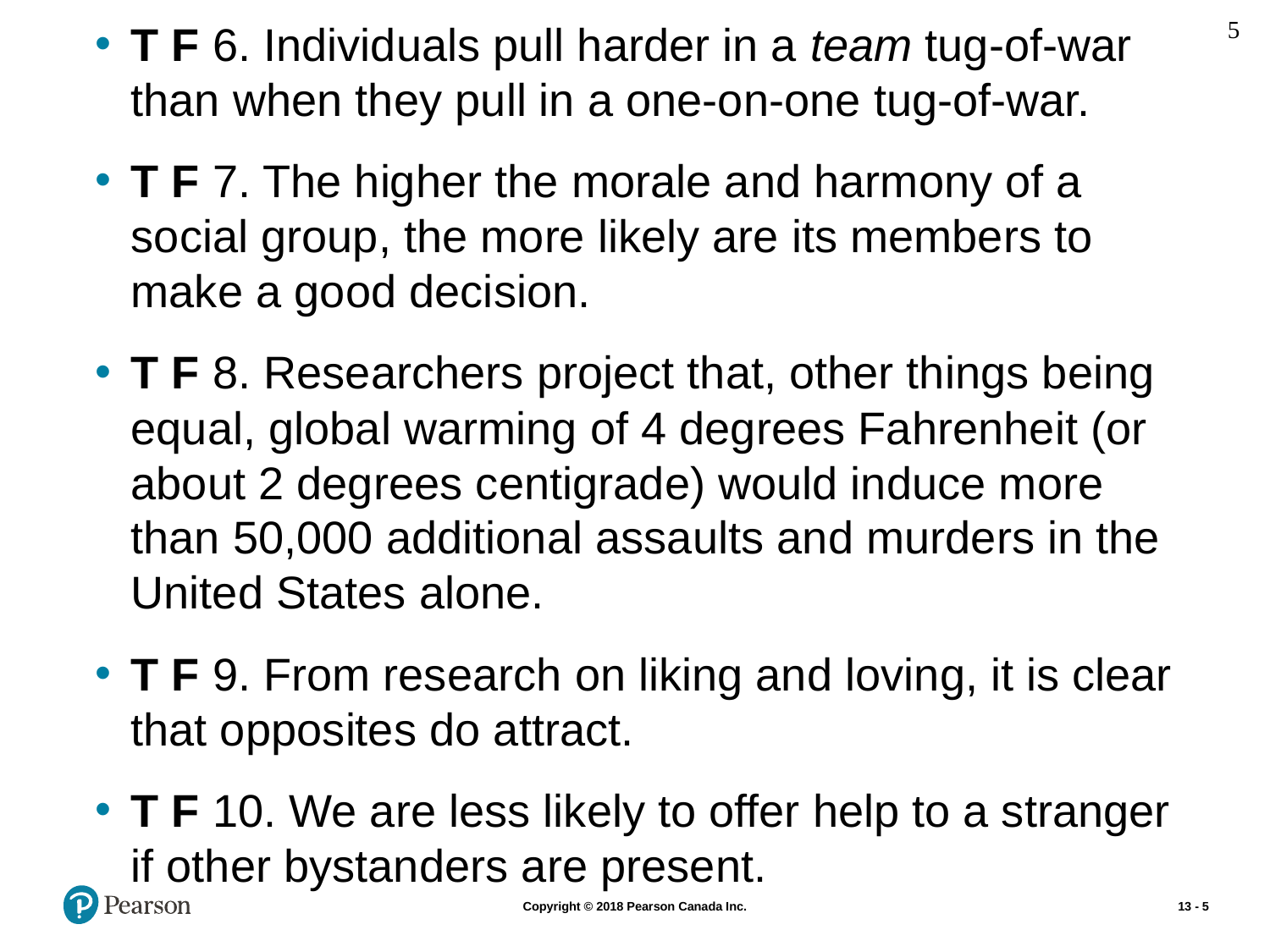

#
T F 6. Individuals pull harder in a team tug-of-war than when they pull in a one-on-one tug-of-war.
T F 7. The higher the morale and harmony of a social group, the more likely are its members to make a good decision.
T F 8. Researchers project that, other things being equal, global warming of 4 degrees Fahrenheit (or about 2 degrees centigrade) would induce more than 50,000 additional assaults and murders in the United States alone.
T F 9. From research on liking and loving, it is clear that opposites do attract.
T F 10. We are less likely to offer help to a stranger if other bystanders are present.
5